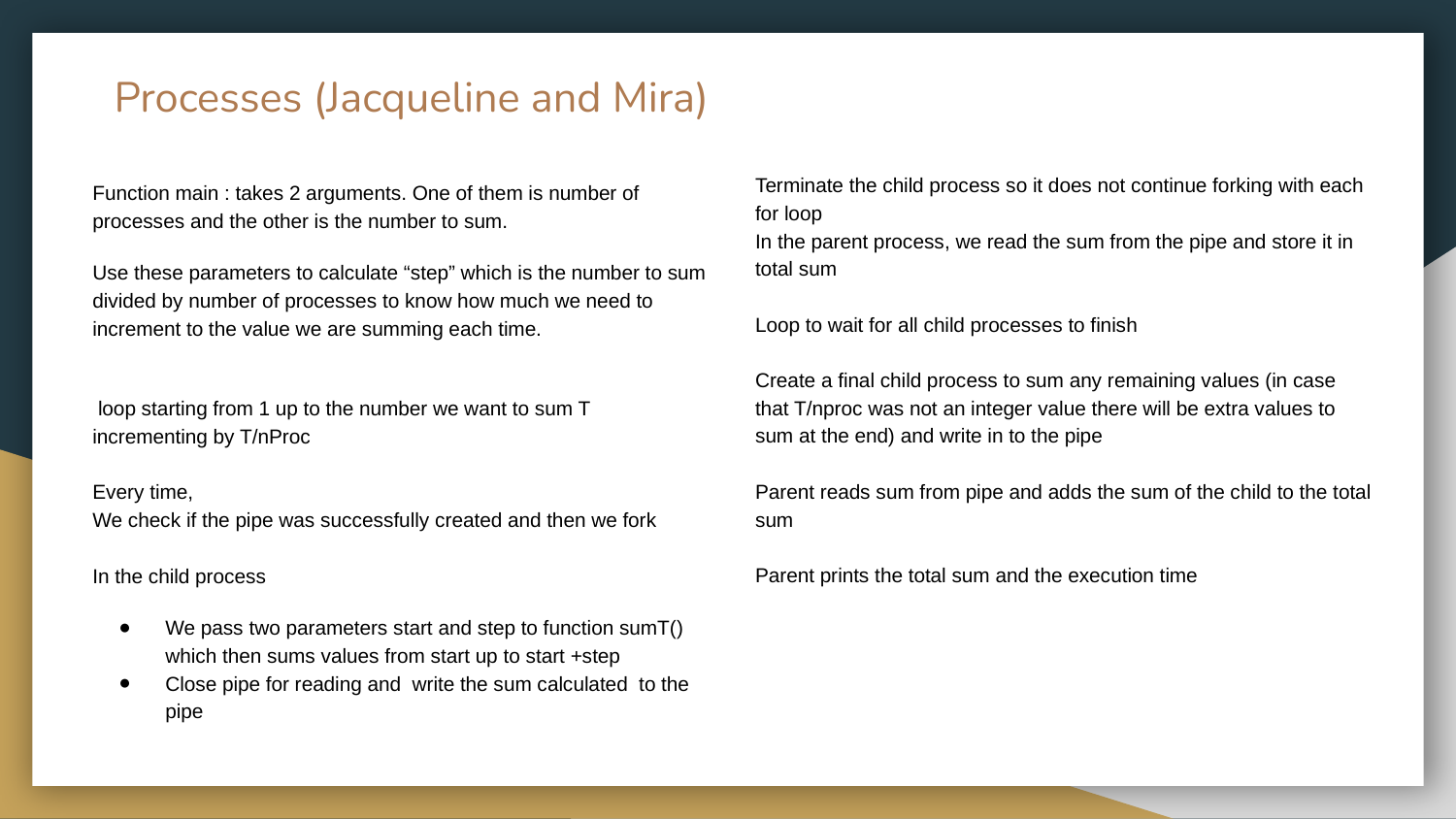

# Processes (Jacqueline and Mira)

Terminate the child process so it does not continue forking with each for loop
In the parent process, we read the sum from the pipe and store it in total sum

Loop to wait for all child processes to finish

Create a final child process to sum any remaining values (in case that T/nproc was not an integer value there will be extra values to sum at the end) and write in to the pipe

Parent reads sum from pipe and adds the sum of the child to the total sum

Parent prints the total sum and the execution time

Function main : takes 2 arguments. One of them is number of processes and the other is the number to sum.
Use these parameters to calculate “step” which is the number to sum divided by number of processes to know how much we need to increment to the value we are summing each time.

 loop starting from 1 up to the number we want to sum T incrementing by T/nProc

Every time,
We check if the pipe was successfully created and then we fork

In the child process
We pass two parameters start and step to function sumT() which then sums values from start up to start +step
Close pipe for reading and  write the sum calculated  to the pipe